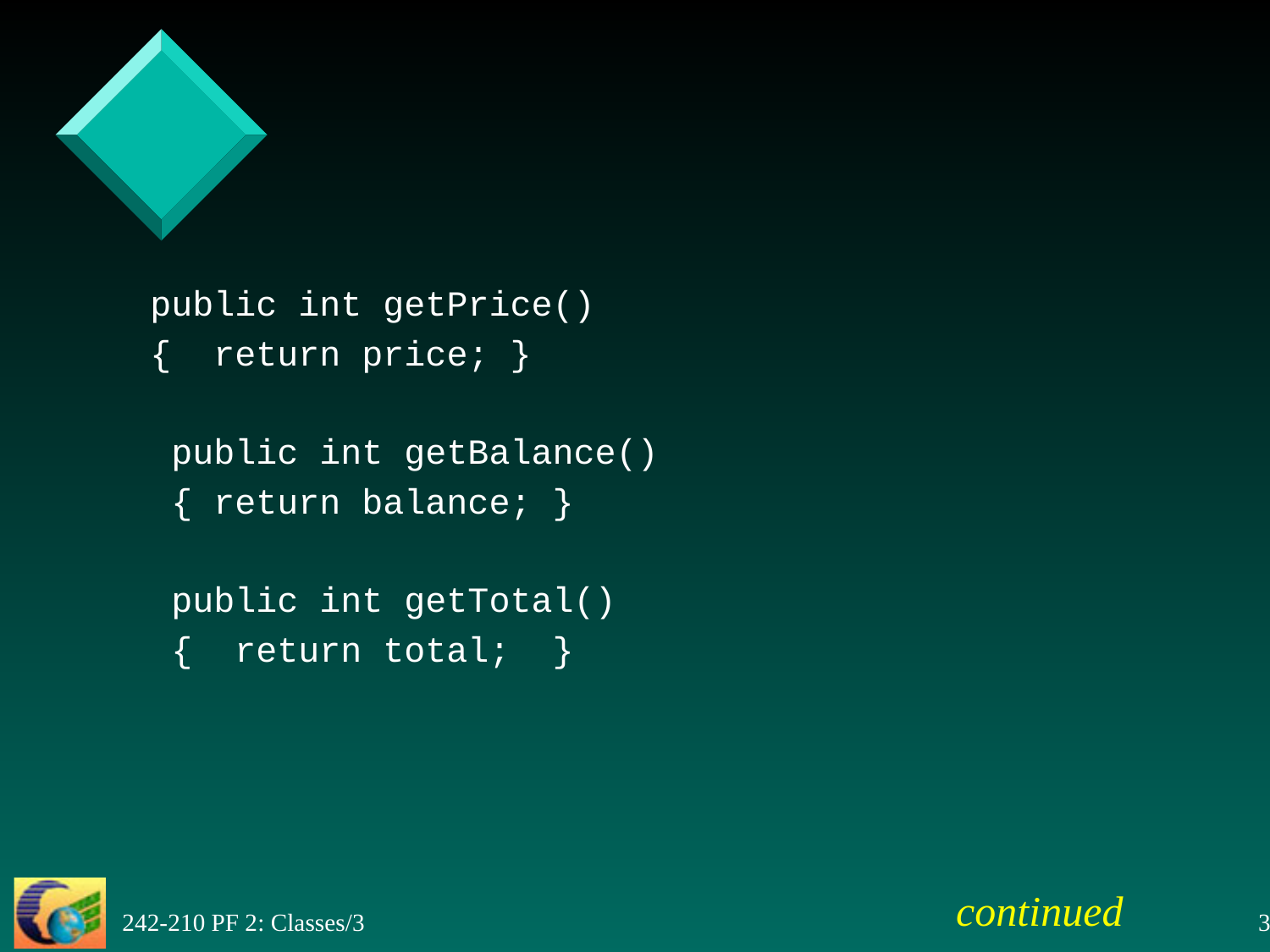

public int getPrice()
 {  return price; }

  public int getBalance()
  { return balance; }

  public int getTotal()
  {  return total;  }

continued